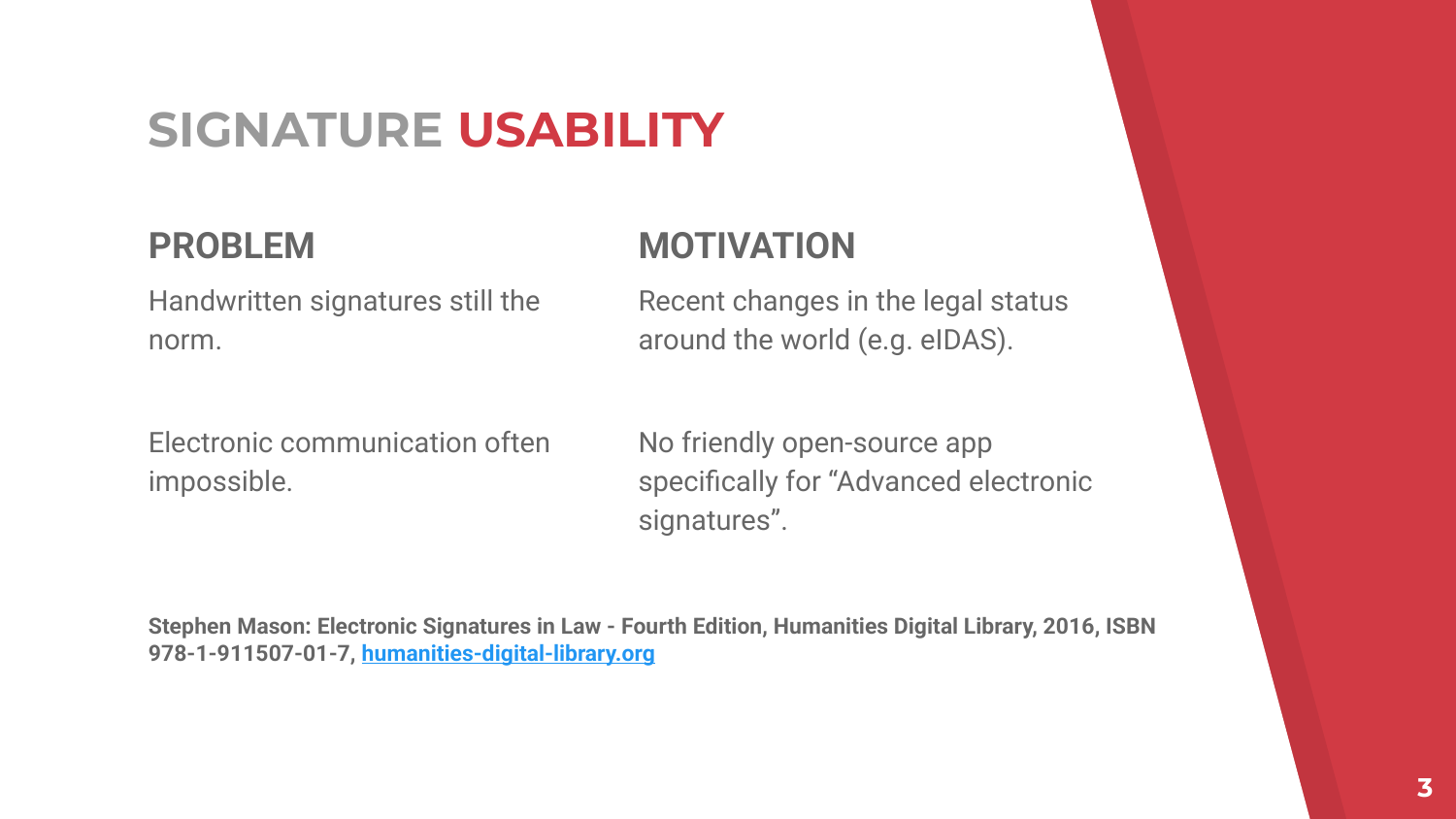

# SIGNATURE USABILITY
PROBLEM
Handwritten signatures still the norm.

Electronic communication often impossible.
MOTIVATION
Recent changes in the legal status around the world (e.g. eIDAS).

No friendly open-source app specifically for “Advanced electronic signatures”.
Stephen Mason: Electronic Signatures in Law - Fourth Edition, Humanities Digital Library, 2016, ISBN 978-1-911507-01-7, humanities-digital-library.org

3